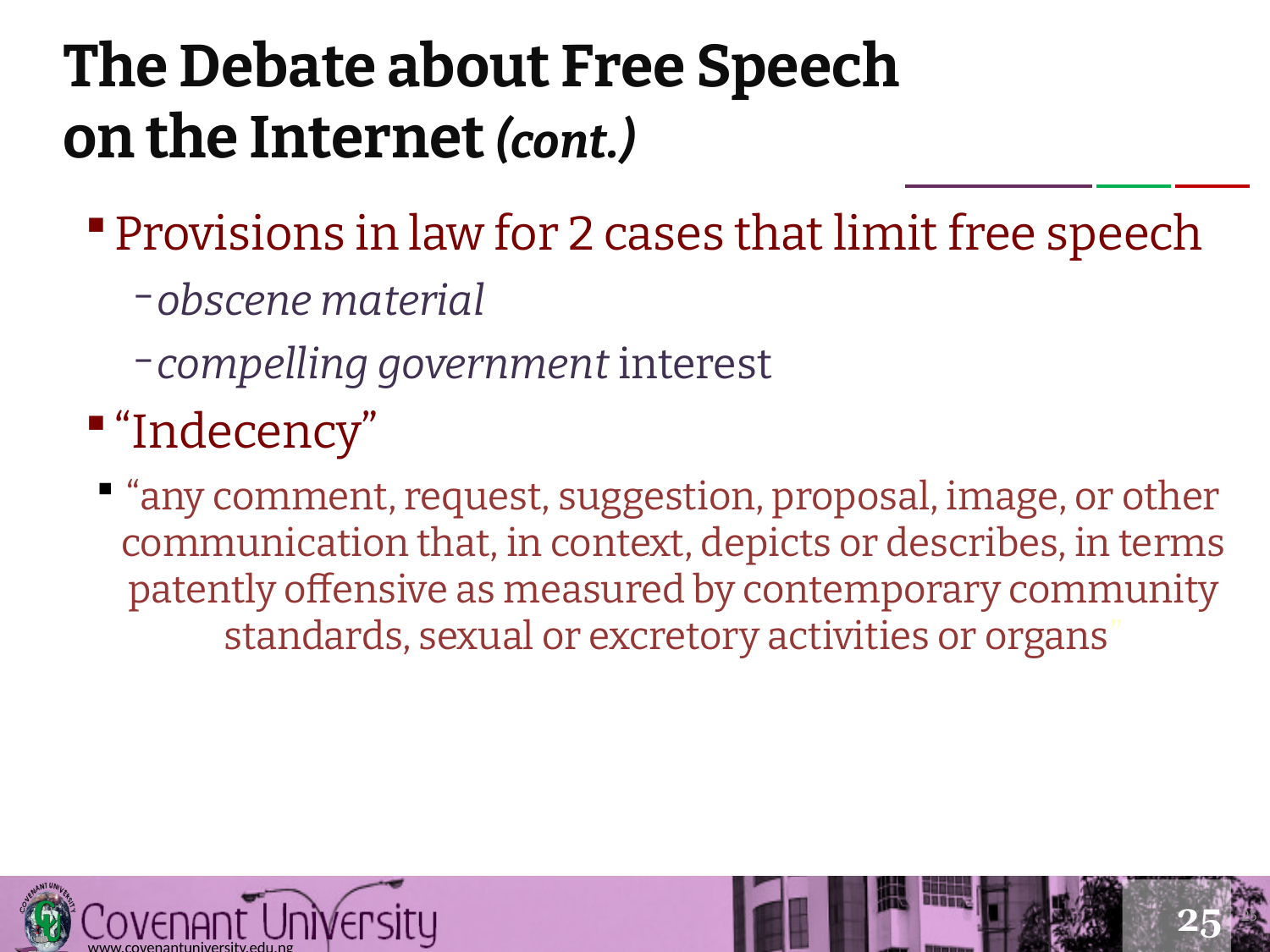

# The Debate about Free Speech on the Internet (cont.)
Provisions in law for 2 cases that limit free speech
obscene material
compelling government interest
“Indecency”
“any comment, request, suggestion, proposal, image, or other communication that, in context, depicts or describes, in terms patently offensive as measured by contemporary community standards, sexual or excretory activities or organs”
25